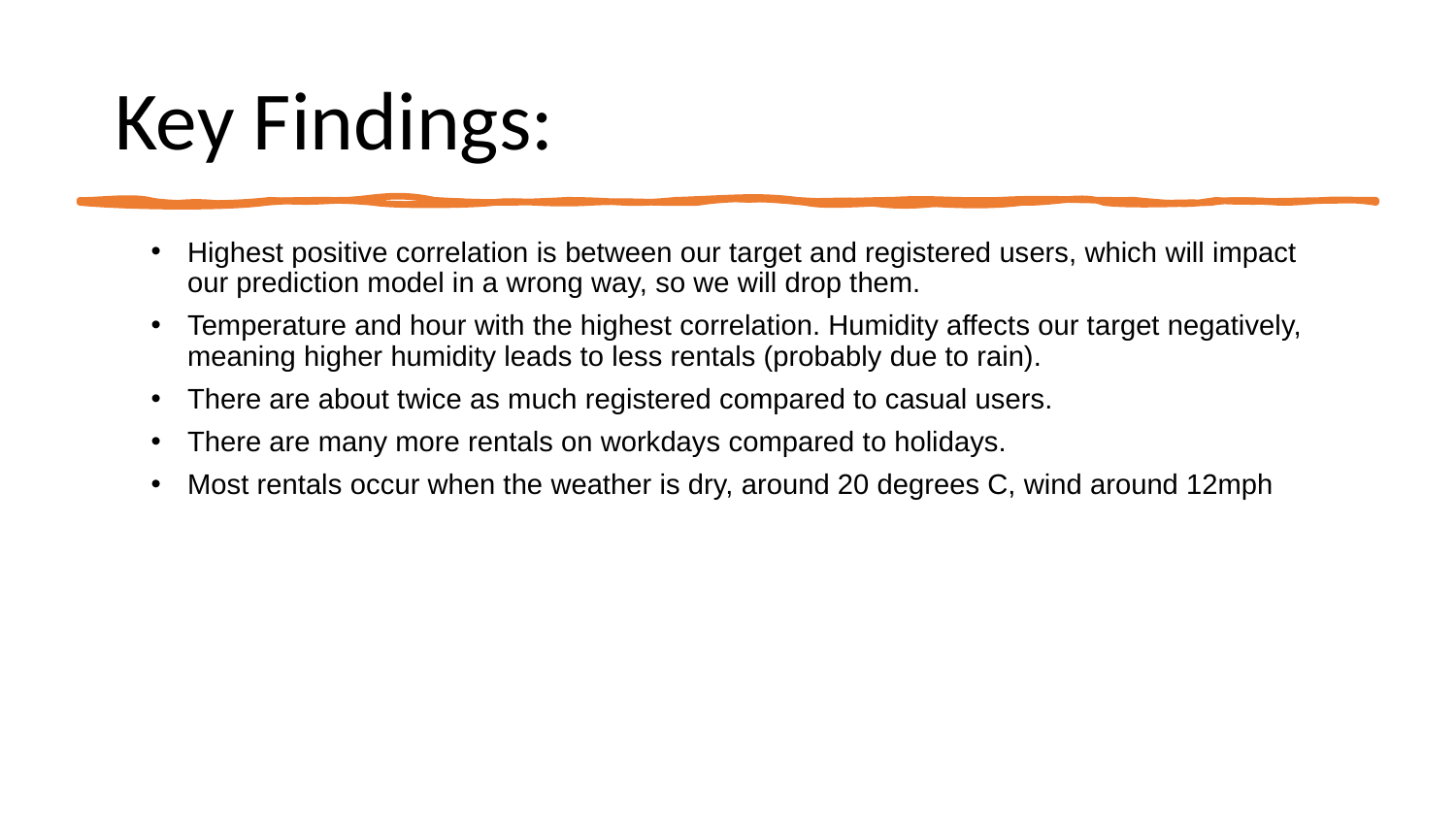

# Key Findings:

Highest positive correlation is between our target and registered users, which will impact our prediction model in a wrong way, so we will drop them.
Temperature and hour with the highest correlation. Humidity affects our target negatively, meaning higher humidity leads to less rentals (probably due to rain).
There are about twice as much registered compared to casual users.
There are many more rentals on workdays compared to holidays.
Most rentals occur when the weather is dry, around 20 degrees C, wind around 12mph